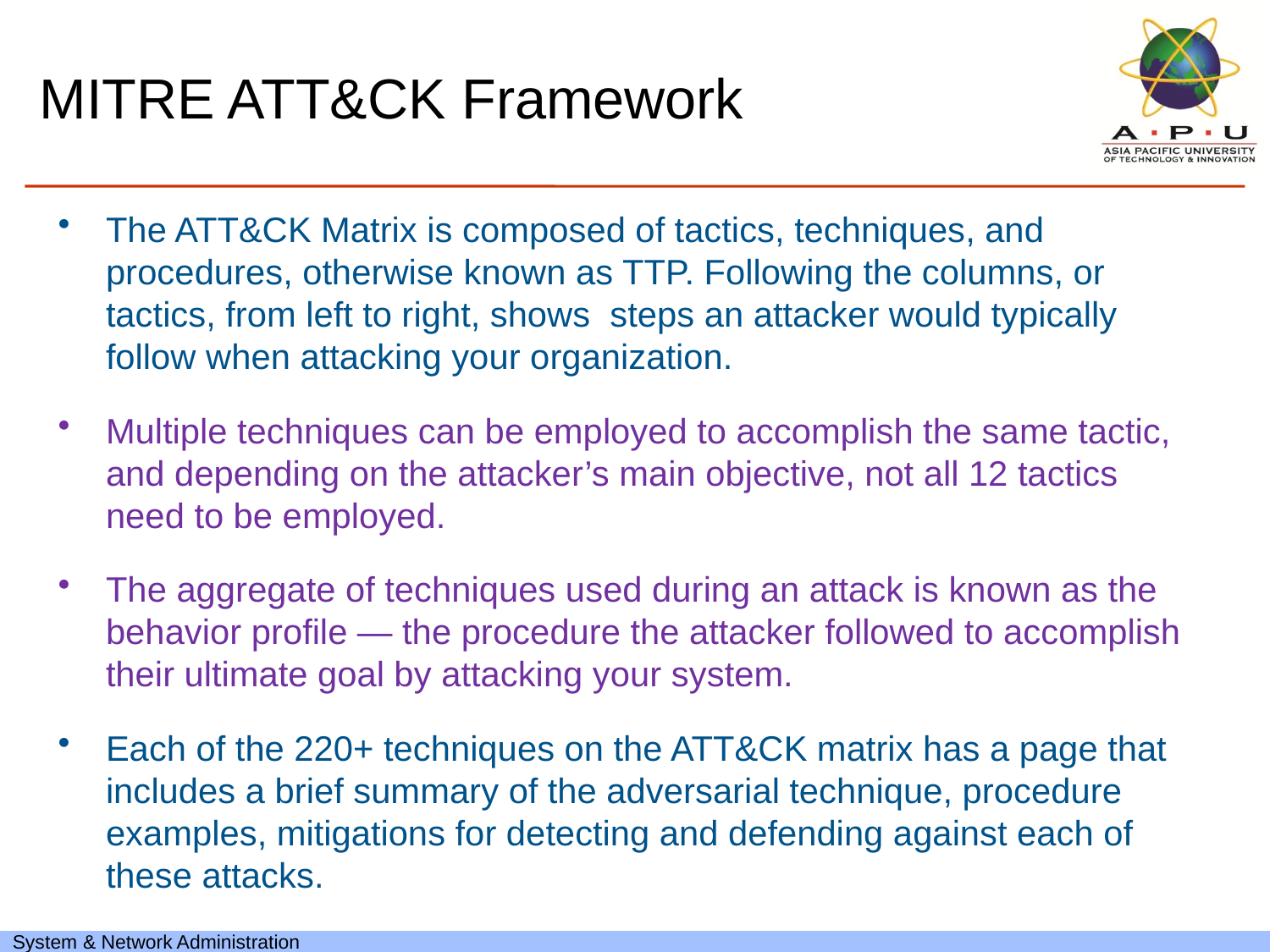

# MITRE ATT&CK Framework
The ATT&CK Matrix is composed of tactics, techniques, and procedures, otherwise known as TTP. Following the columns, or tactics, from left to right, shows  steps an attacker would typically follow when attacking your organization.
Multiple techniques can be employed to accomplish the same tactic, and depending on the attacker’s main objective, not all 12 tactics need to be employed.
The aggregate of techniques used during an attack is known as the behavior profile — the procedure the attacker followed to accomplish their ultimate goal by attacking your system.
Each of the 220+ techniques on the ATT&CK matrix has a page that includes a brief summary of the adversarial technique, procedure examples, mitigations for detecting and defending against each of these attacks.